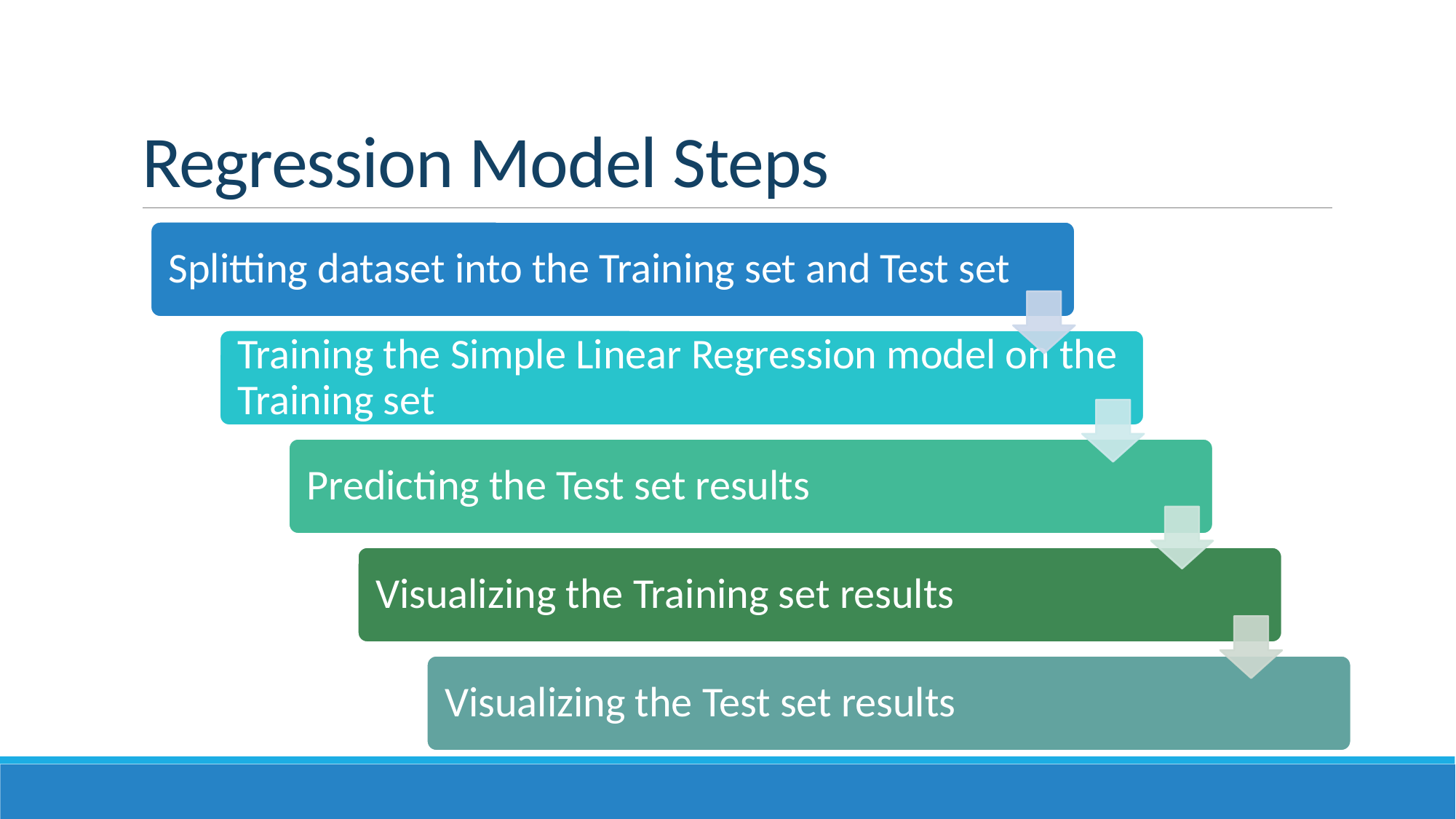

# Regression Model Steps
Splitting dataset into the Training set and Test set
Training the Simple Linear Regression model on the Training set
Predicting the Test set results
Visualizing the Training set results
Visualizing the Test set results